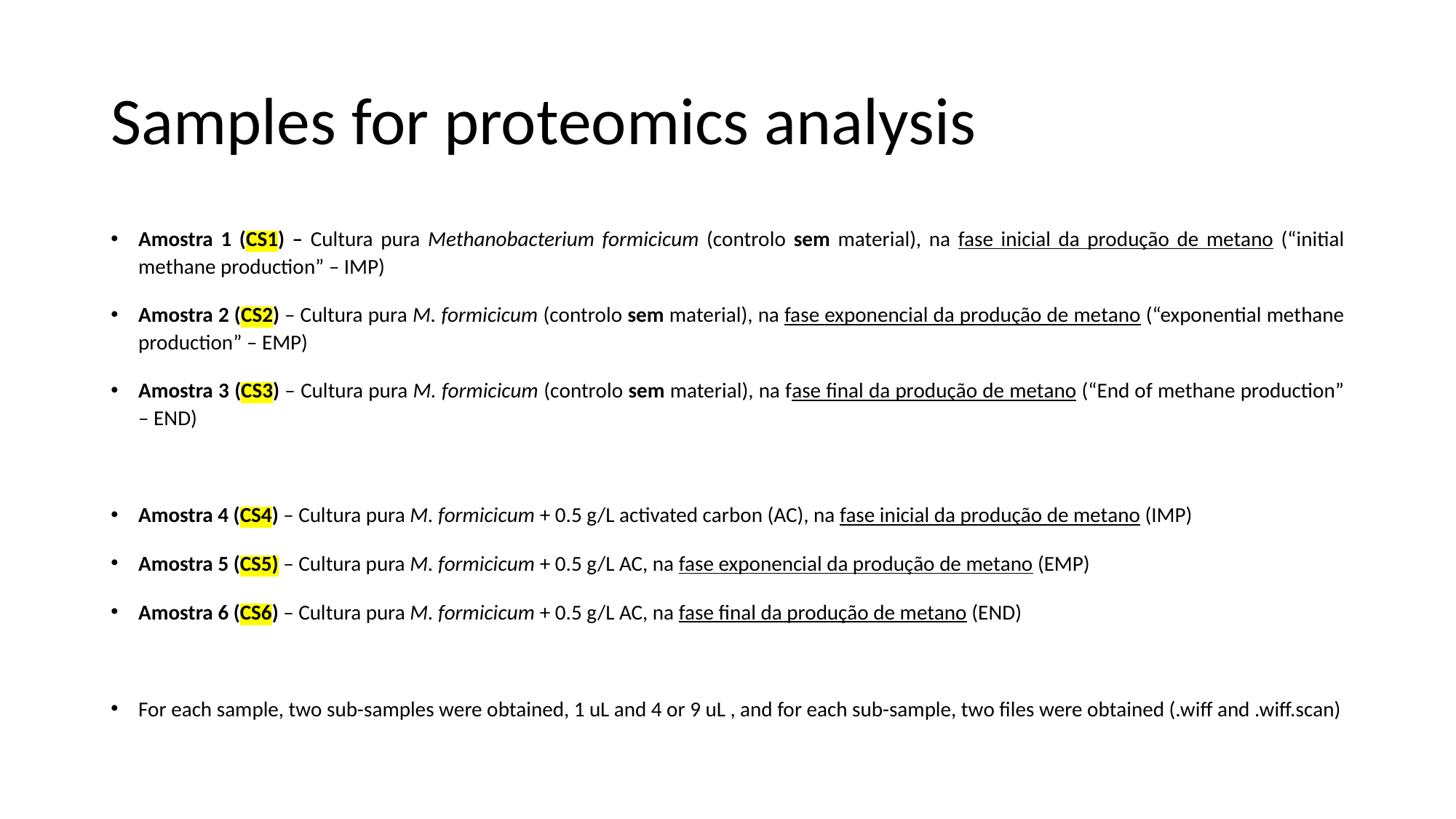

# Samples for proteomics analysis
Amostra 1 (CS1) – Cultura pura Methanobacterium formicicum (controlo sem material), na fase inicial da produção de metano (“initial methane production” – IMP)
Amostra 2 (CS2) – Cultura pura M. formicicum (controlo sem material), na fase exponencial da produção de metano (“exponential methane production” – EMP)
Amostra 3 (CS3) – Cultura pura M. formicicum (controlo sem material), na fase final da produção de metano (“End of methane production” – END)

Amostra 4 (CS4) – Cultura pura M. formicicum + 0.5 g/L activated carbon (AC), na fase inicial da produção de metano (IMP)
Amostra 5 (CS5) – Cultura pura M. formicicum + 0.5 g/L AC, na fase exponencial da produção de metano (EMP)
Amostra 6 (CS6) – Cultura pura M. formicicum + 0.5 g/L AC, na fase final da produção de metano (END)

For each sample, two sub-samples were obtained, 1 uL and 4 or 9 uL , and for each sub-sample, two files were obtained (.wiff and .wiff.scan)